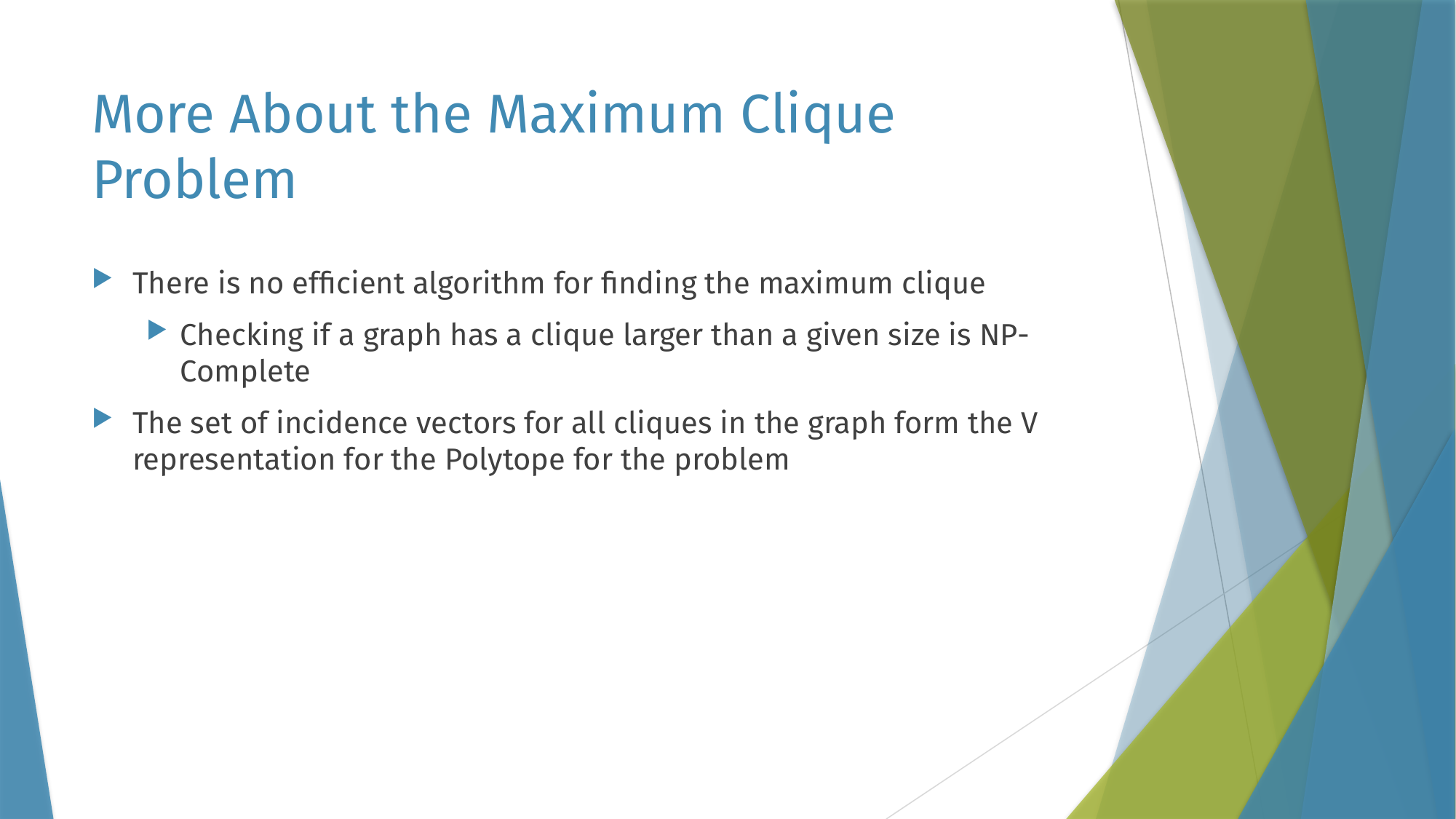

# More About the Maximum Clique Problem
There is no efficient algorithm for finding the maximum clique
Checking if a graph has a clique larger than a given size is NP-Complete
The set of incidence vectors for all cliques in the graph form the V representation for the Polytope for the problem